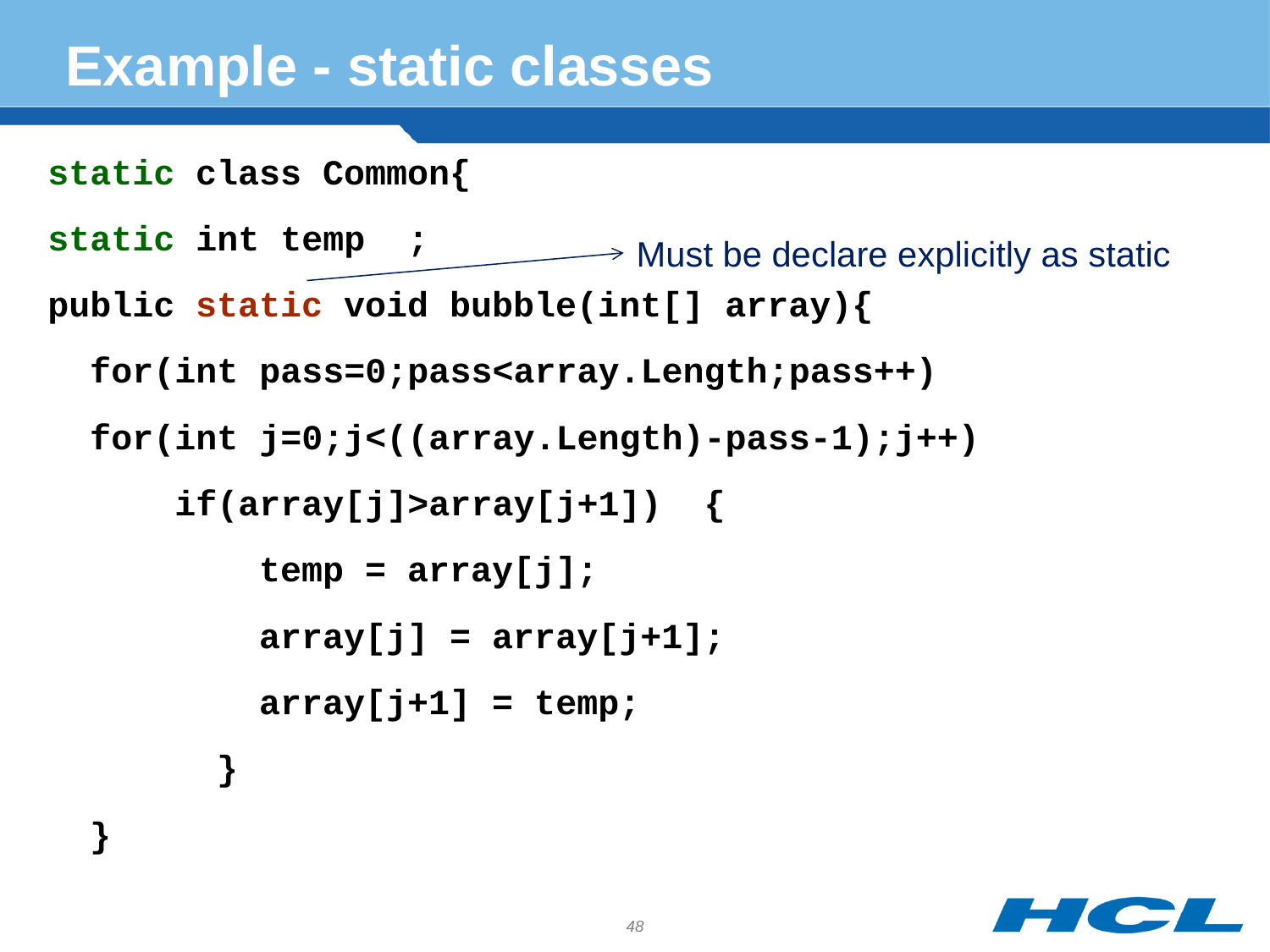

# Example - static classes
static class Common{
static int temp  ;
public static void bubble(int[] array){
  for(int pass=0;pass<array.Length;pass++)
  for(int j=0;j<((array.Length)-pass-1);j++)
      if(array[j]>array[j+1])  {
          temp = array[j];
          array[j] = array[j+1];
          array[j+1] = temp;
        }
  }
Must be declare explicitly as static
48